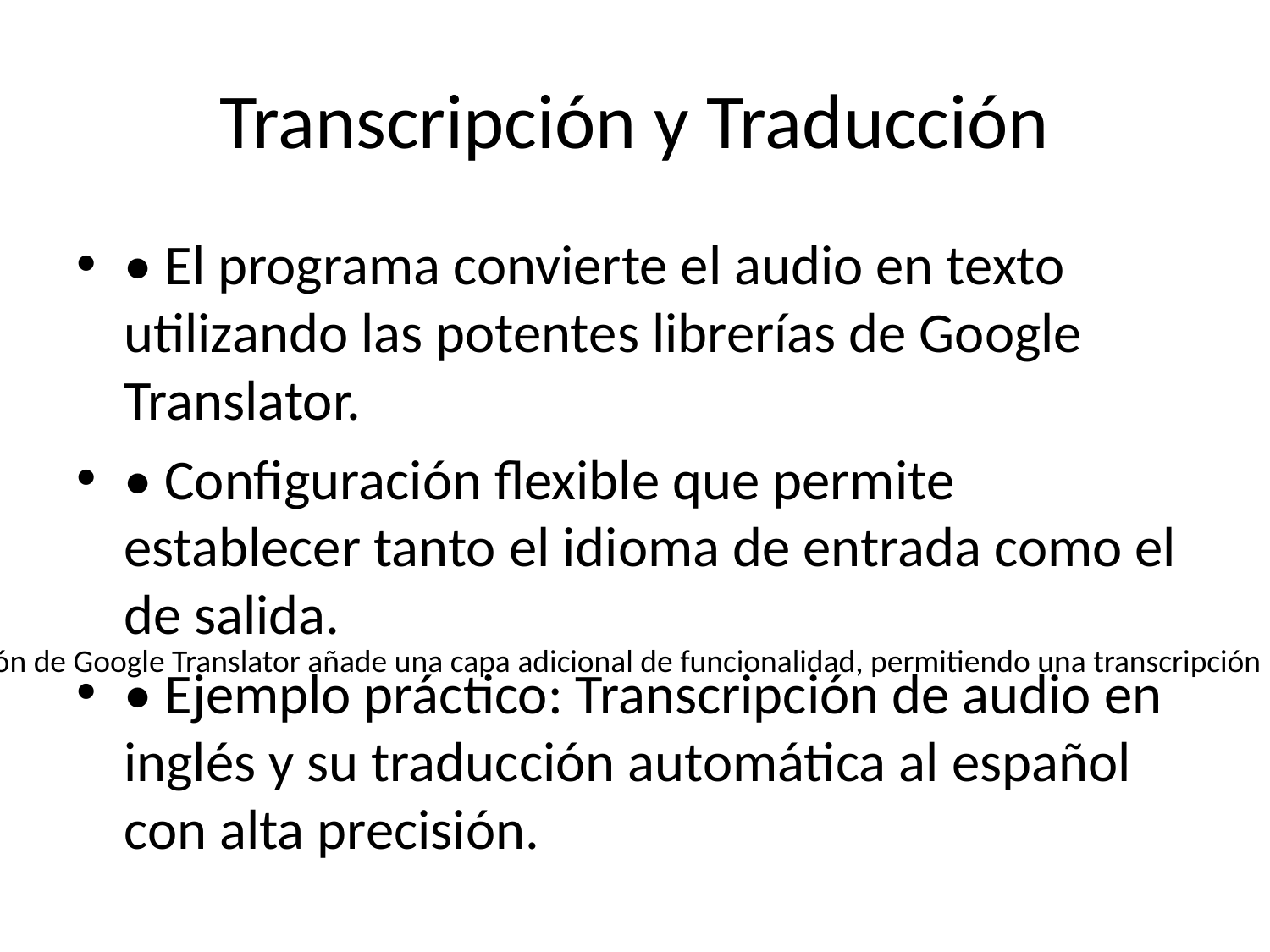

# Transcripción y Traducción
• El programa convierte el audio en texto utilizando las potentes librerías de Google Translator.
• Configuración flexible que permite establecer tanto el idioma de entrada como el de salida.
• Ejemplo práctico: Transcripción de audio en inglés y su traducción automática al español con alta precisión.
La integración de Google Translator añade una capa adicional de funcionalidad, permitiendo una transcripción multilingüe.